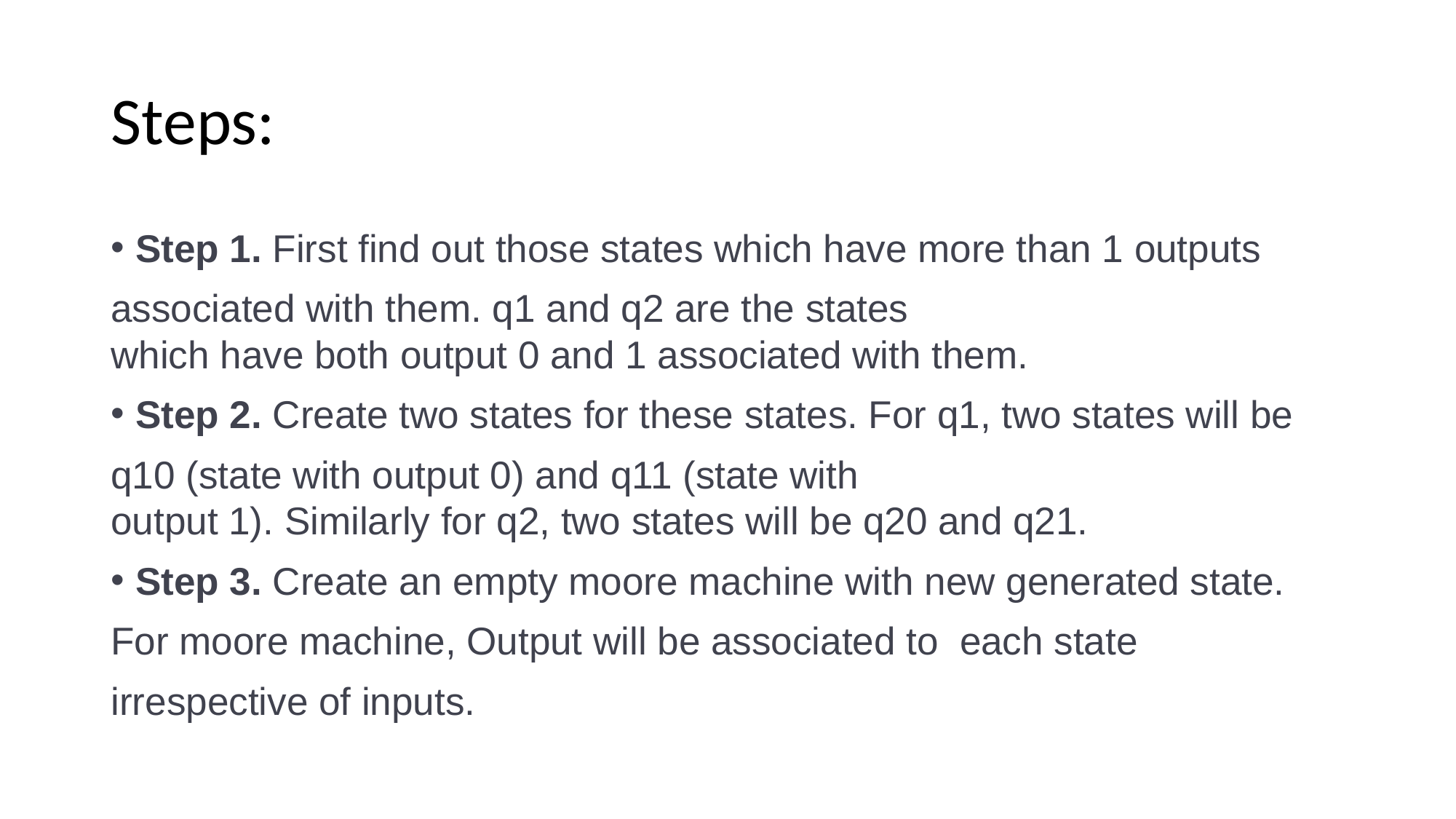

# Steps:
Step 1. First find out those states which have more than 1 outputs
associated with them. q1 and q2 are the states which have both output 0 and 1 associated with them.
Step 2. Create two states for these states. For q1, two states will be
q10 (state with output 0) and q11 (state with output 1). Similarly for q2, two states will be q20 and q21.
Step 3. Create an empty moore machine with new generated state.
For moore machine, Output will be associated to  each state
irrespective of inputs.